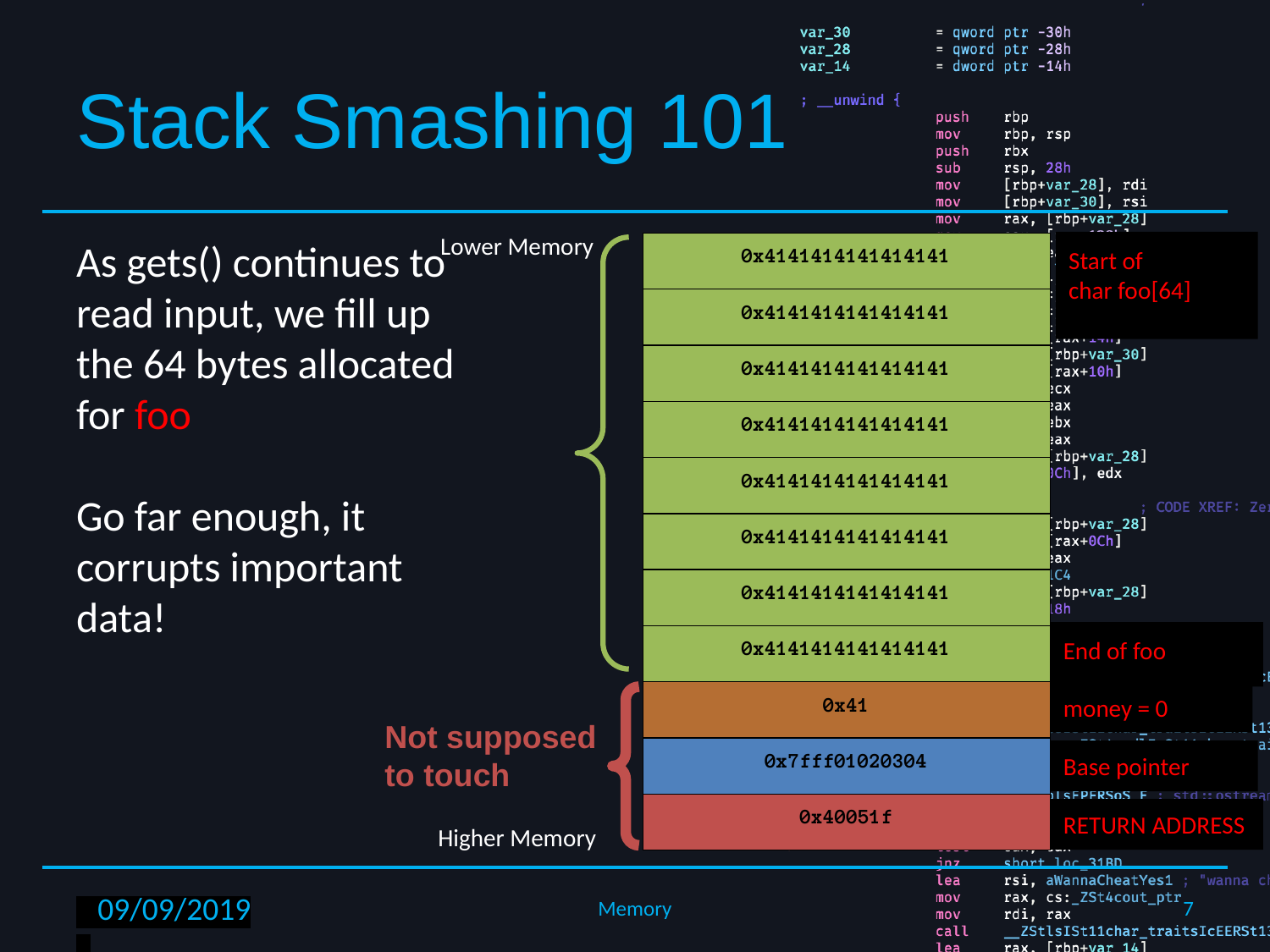

# Stack Smashing 101
Lower Memory

Higher Memory
As gets() continues to read input, we fill up the 64 bytes allocated for foo

Go far enough, it corrupts important data!
Start of
char foo[64]

| 0x4141414141414141 |  |  |  |
| --- | --- | --- | --- |
| 0x4141414141414141 |  |  |  |
| 0x4141414141414141 |  |  |  |
| 0x4141414141414141 |  |  |  |
| 0x4141414141414141 |  |  |  |
| 0x4141414141414141 |  |  |  |
| 0x4141414141414141 |  |  |  |
| 0x4141414141414141 |  |  |  |
| 0x41 |  |  |  |
| 0x7fff01020304 |  |  |  |
| 0x40051f |  |  |  |

End of foo
money = 0

Not supposed to touch
Base pointer
RETURN ADDRESS
7